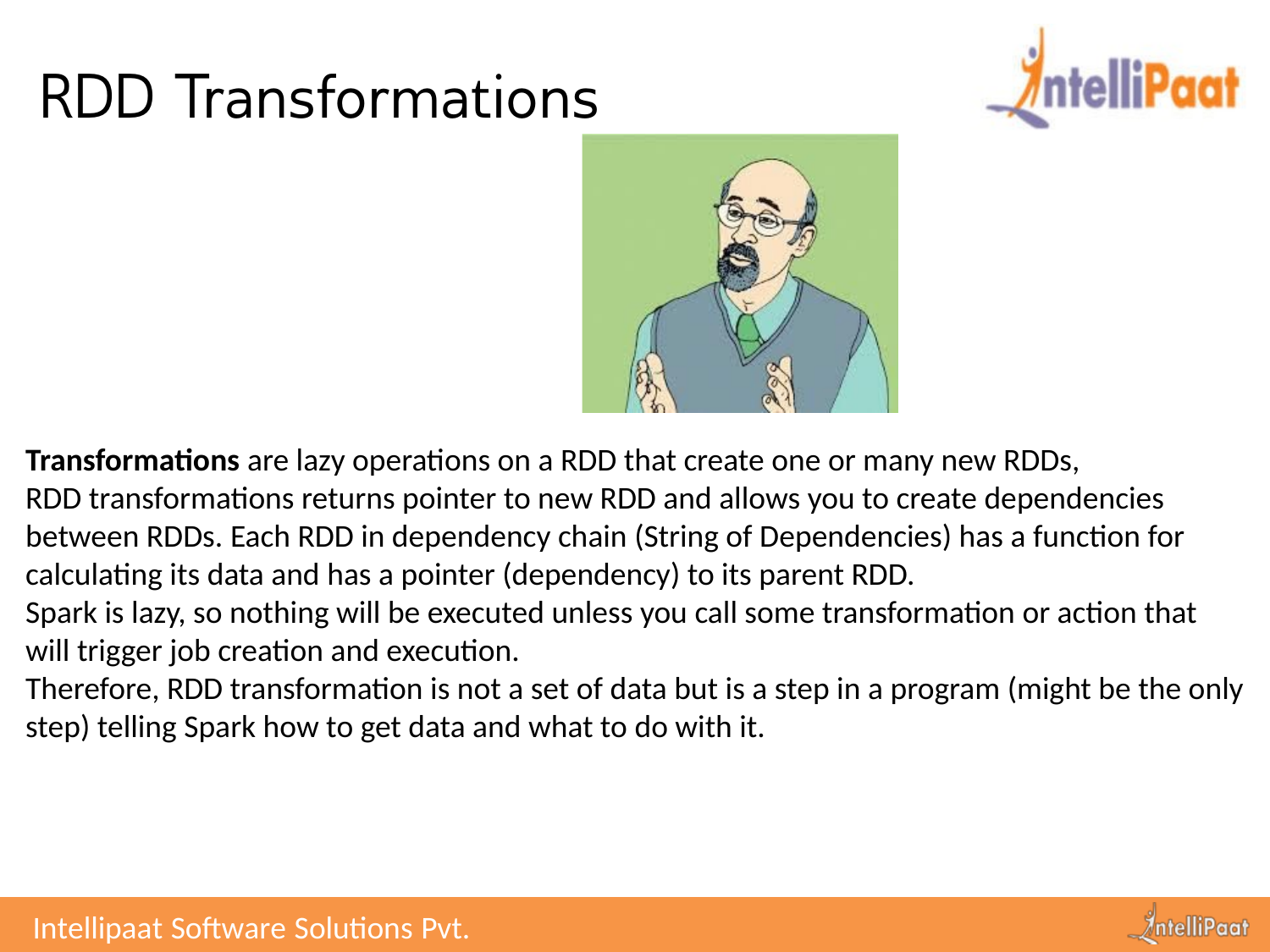

# RDD Transformations

Transformations are lazy operations on a RDD that create one or many new RDDs,
RDD transformations returns pointer to new RDD and allows you to create dependencies between RDDs. Each RDD in dependency chain (String of Dependencies) has a function for calculating its data and has a pointer (dependency) to its parent RDD.
Spark is lazy, so nothing will be executed unless you call some transformation or action that will trigger job creation and execution.
Therefore, RDD transformation is not a set of data but is a step in a program (might be the only step) telling Spark how to get data and what to do with it.

Intellipaat Software Solutions Pvt. Ltd.